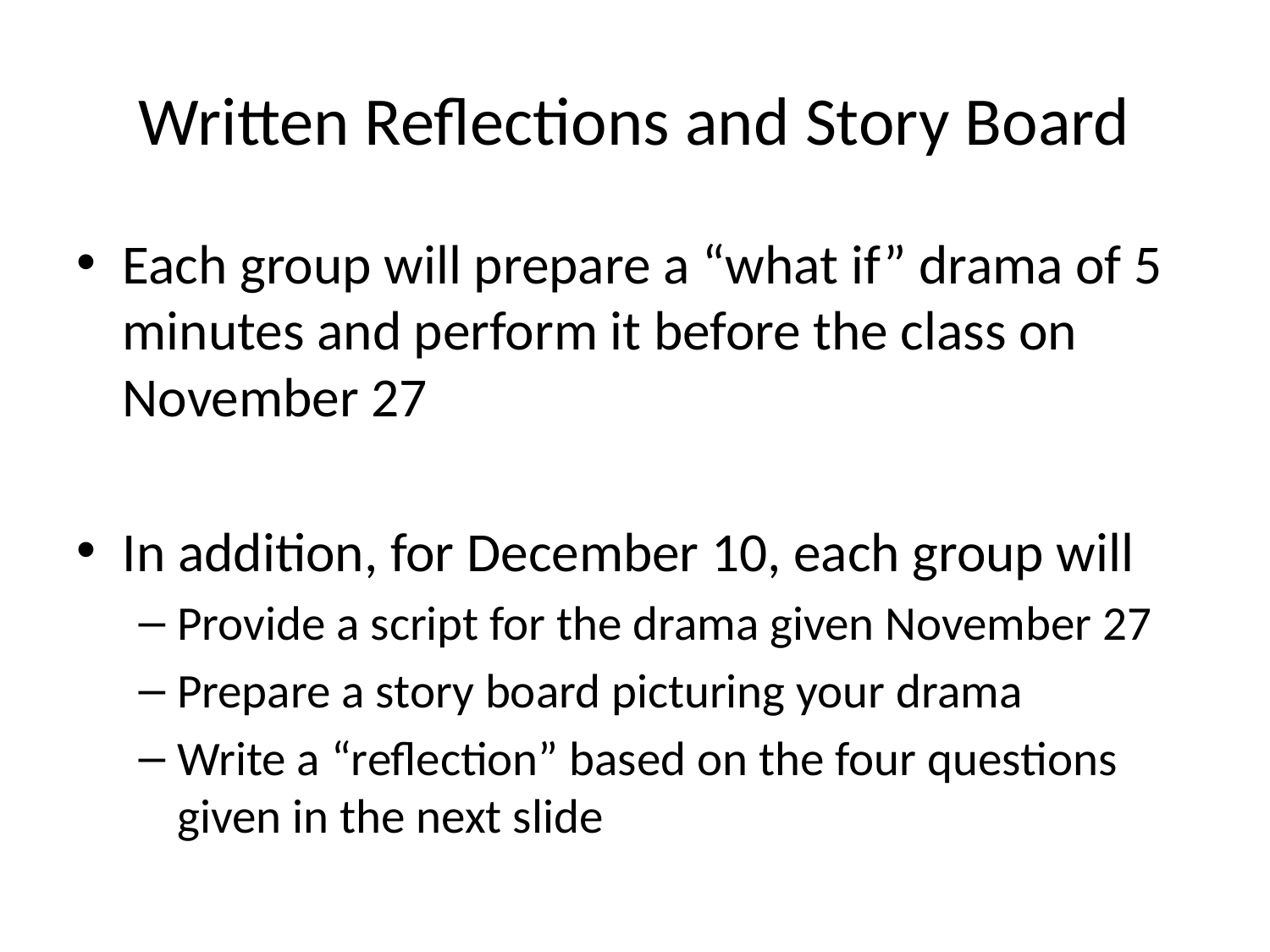

# Written Reflections and Story Board
Each group will prepare a “what if” drama of 5 minutes and perform it before the class on November 27

In addition, for December 10, each group will
Provide a script for the drama given November 27
Prepare a story board picturing your drama
Write a “reflection” based on the four questions given in the next slide